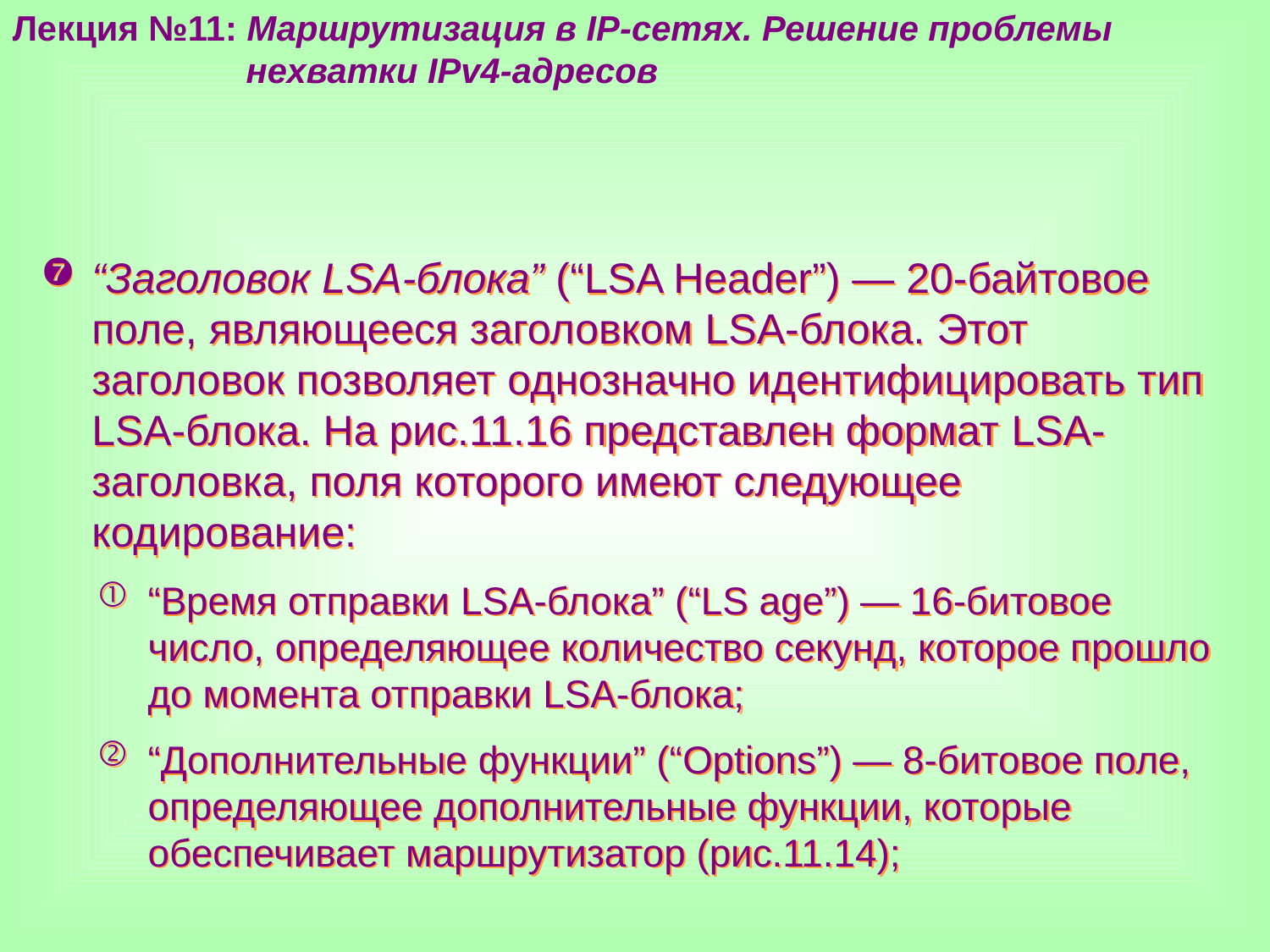

Лекция №11: Маршрутизация в IP-сетях. Решение проблемы
                        нехватки IPv4-адресов
“Заголовок LSA-блока” (“LSA Header”) — 20-байтовое поле, являющееся заголовком LSA-блока. Этот заголовок позволяет однозначно идентифицировать тип LSA-блока. На рис.11.16 представлен формат LSA-заголовка, поля которого имеют следующее кодирование:
“Время отправки LSA-блока” (“LS age”) — 16-битовое число, определяющее количество секунд, которое прошло до момента отправки LSA-блока;
“Дополнительные функции” (“Options”) — 8-битовое поле, определяющее дополнительные функции, которые обеспечивает маршрутизатор (рис.11.14);